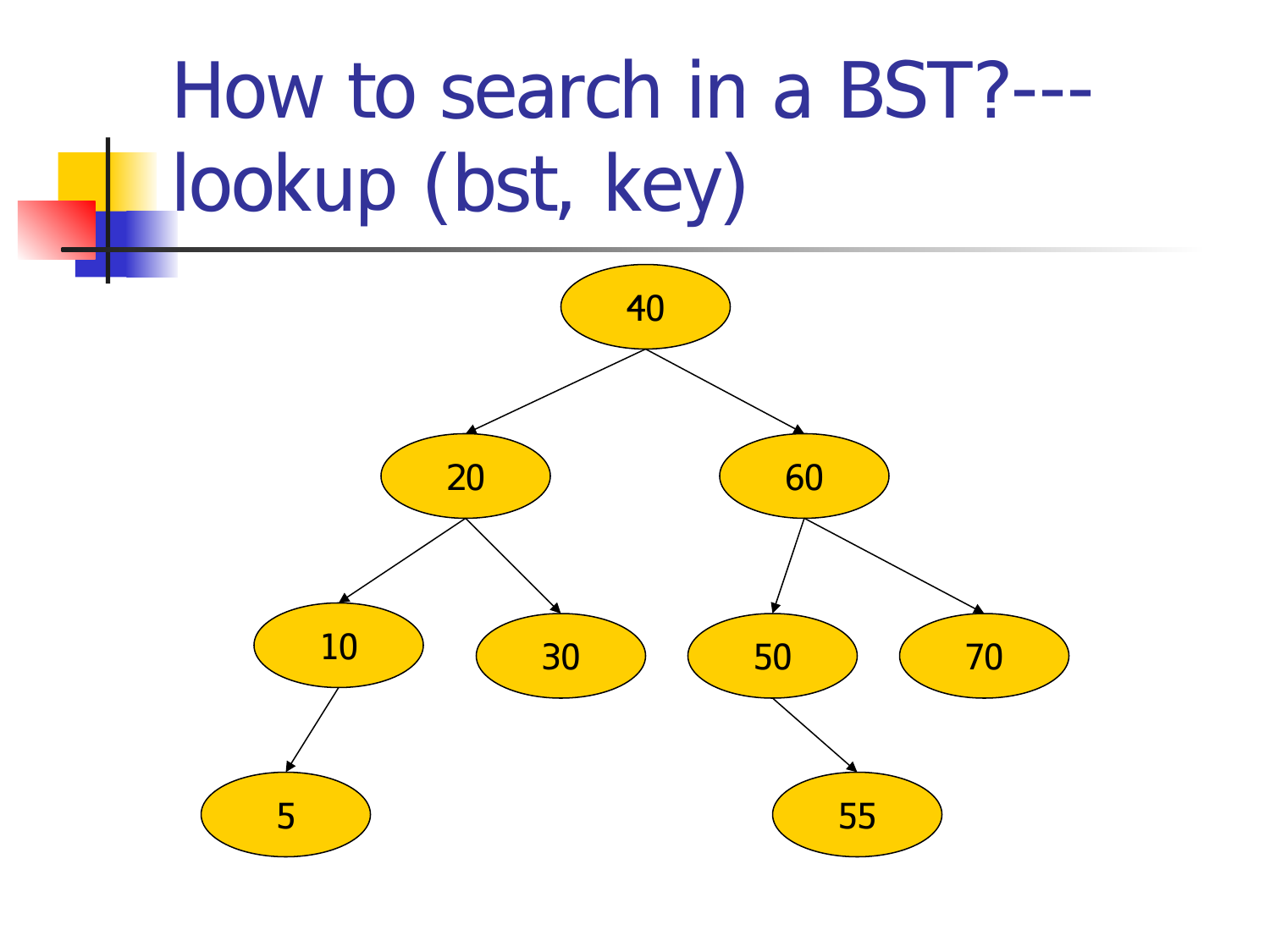

# How to search in a BST?--- lookup (bst, key)
40

20
60

10
30
50
70
5
55